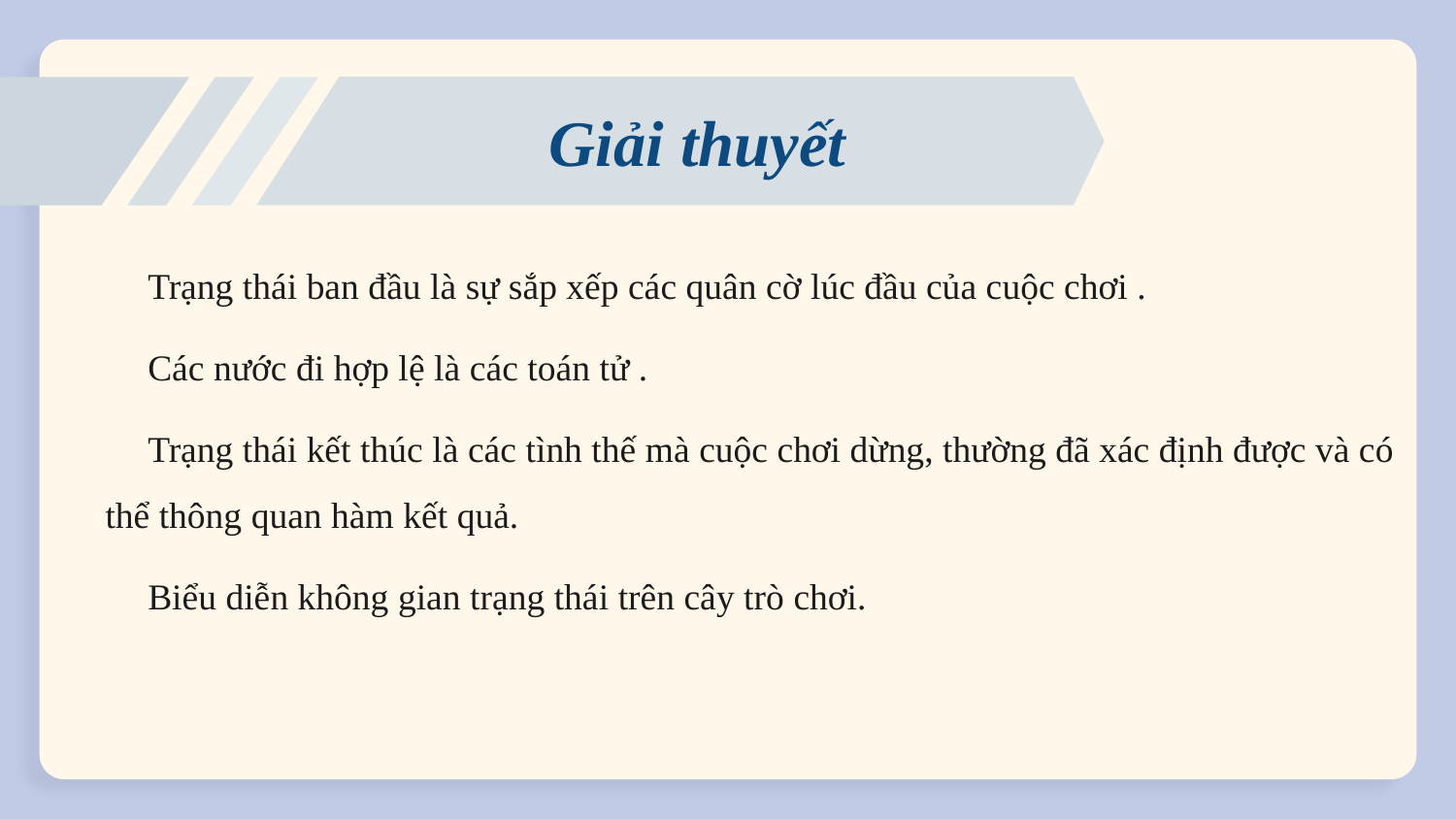

Giải thuyết
 	Trạng thái ban đầu là sự sắp xếp các quân cờ lúc đầu của cuộc chơi .
	Các nước đi hợp lệ là các toán tử .
	Trạng thái kết thúc là các tình thế mà cuộc chơi dừng, thường đã xác định được và có thể thông quan hàm kết quả.
	Biểu diễn không gian trạng thái trên cây trò chơi.